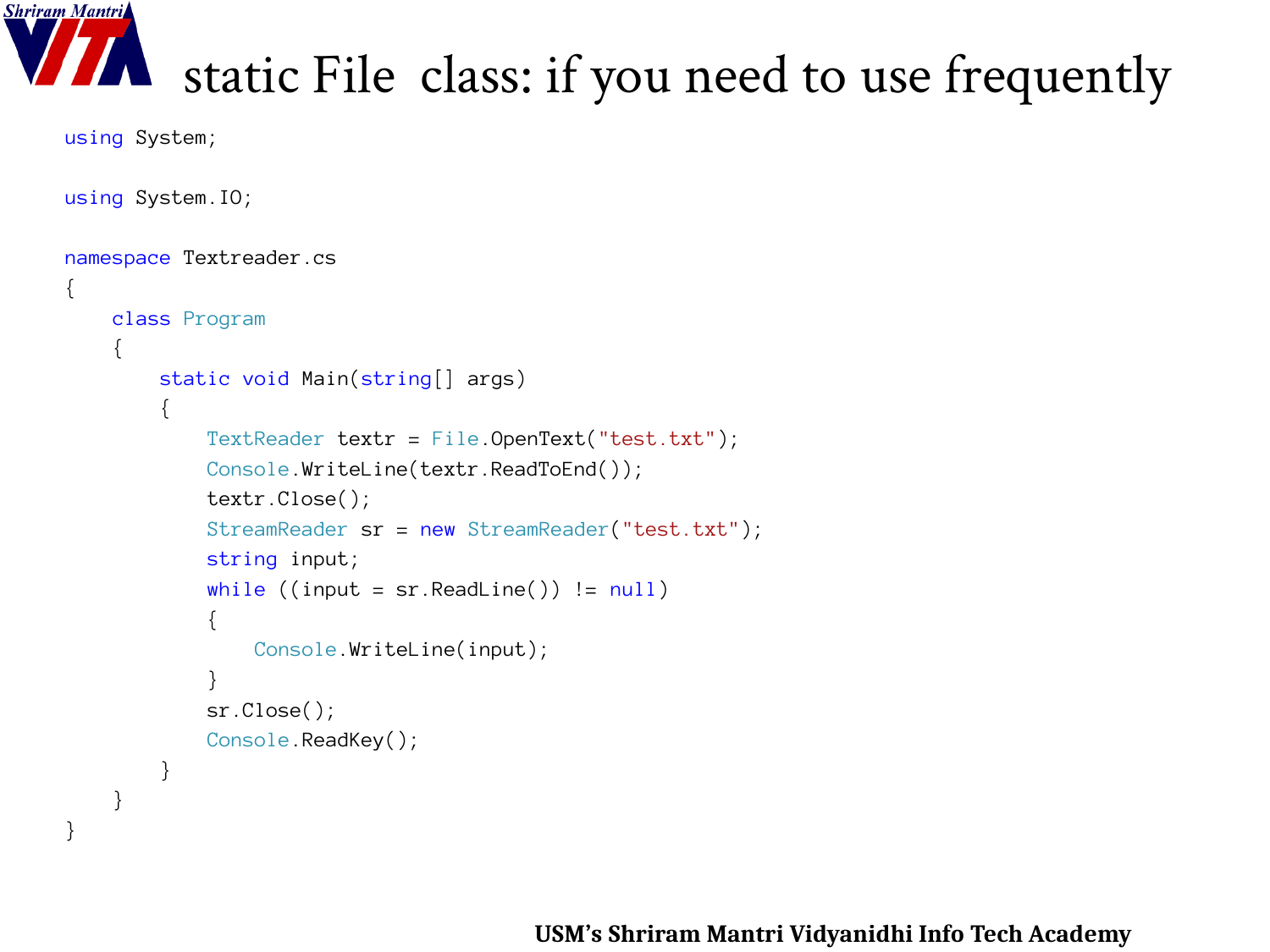

# static File  class: if you need to use frequently
using System;

using System.IO;

namespace Textreader.cs
{
    class Program
    {
        static void Main(string[] args)
        {
            TextReader textr = File.OpenText("test.txt");
            Console.WriteLine(textr.ReadToEnd());
            textr.Close();
            StreamReader sr = new StreamReader("test.txt");
            string input;
            while ((input = sr.ReadLine()) != null)
            {
                Console.WriteLine(input);
            }
            sr.Close();
            Console.ReadKey();
        }
    }
}